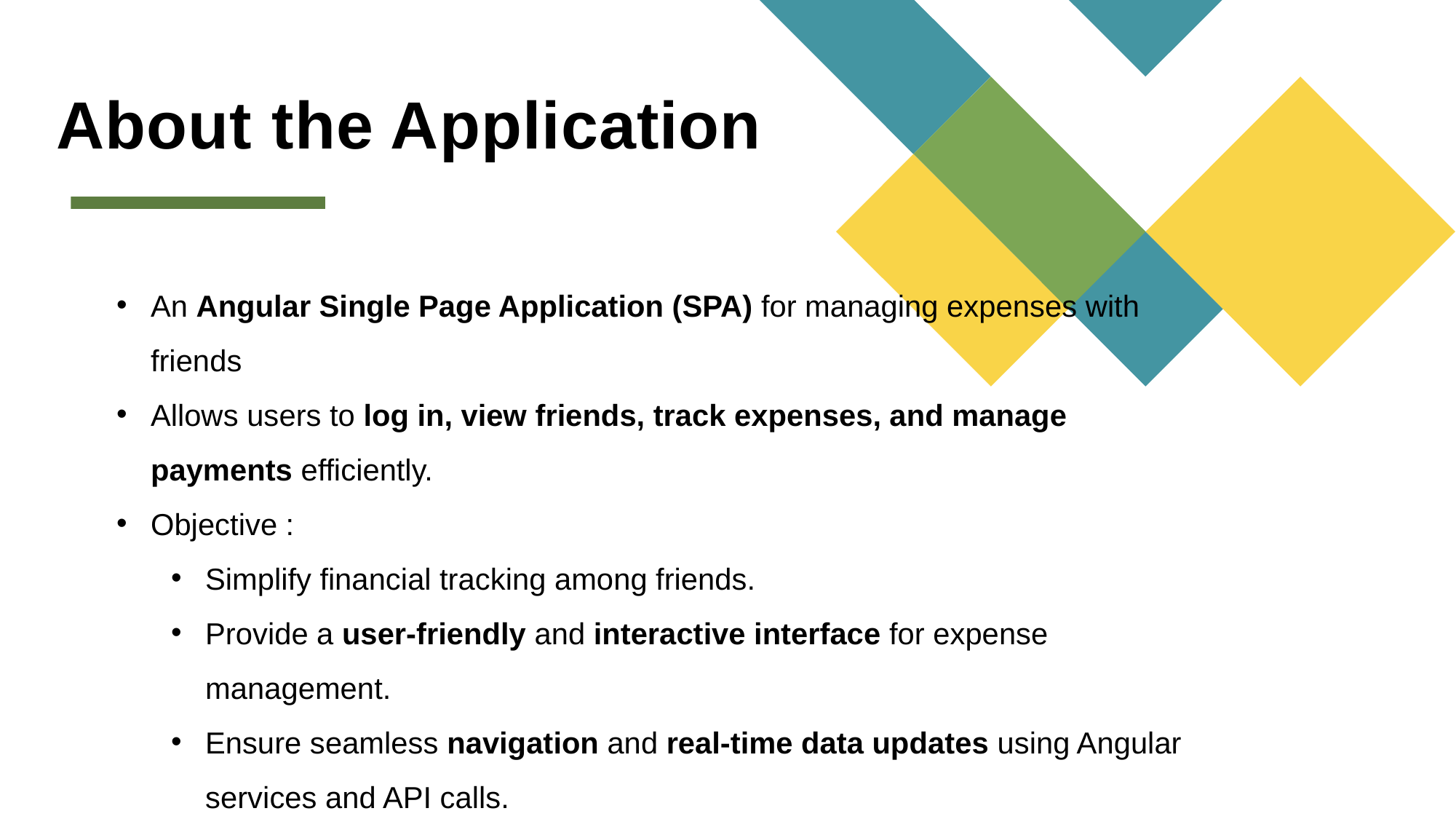

# About the Application
An Angular Single Page Application (SPA) for managing expenses with friends
Allows users to log in, view friends, track expenses, and manage payments efficiently.
Objective :
Simplify financial tracking among friends.
Provide a user-friendly and interactive interface for expense management.
Ensure seamless navigation and real-time data updates using Angular services and API calls.